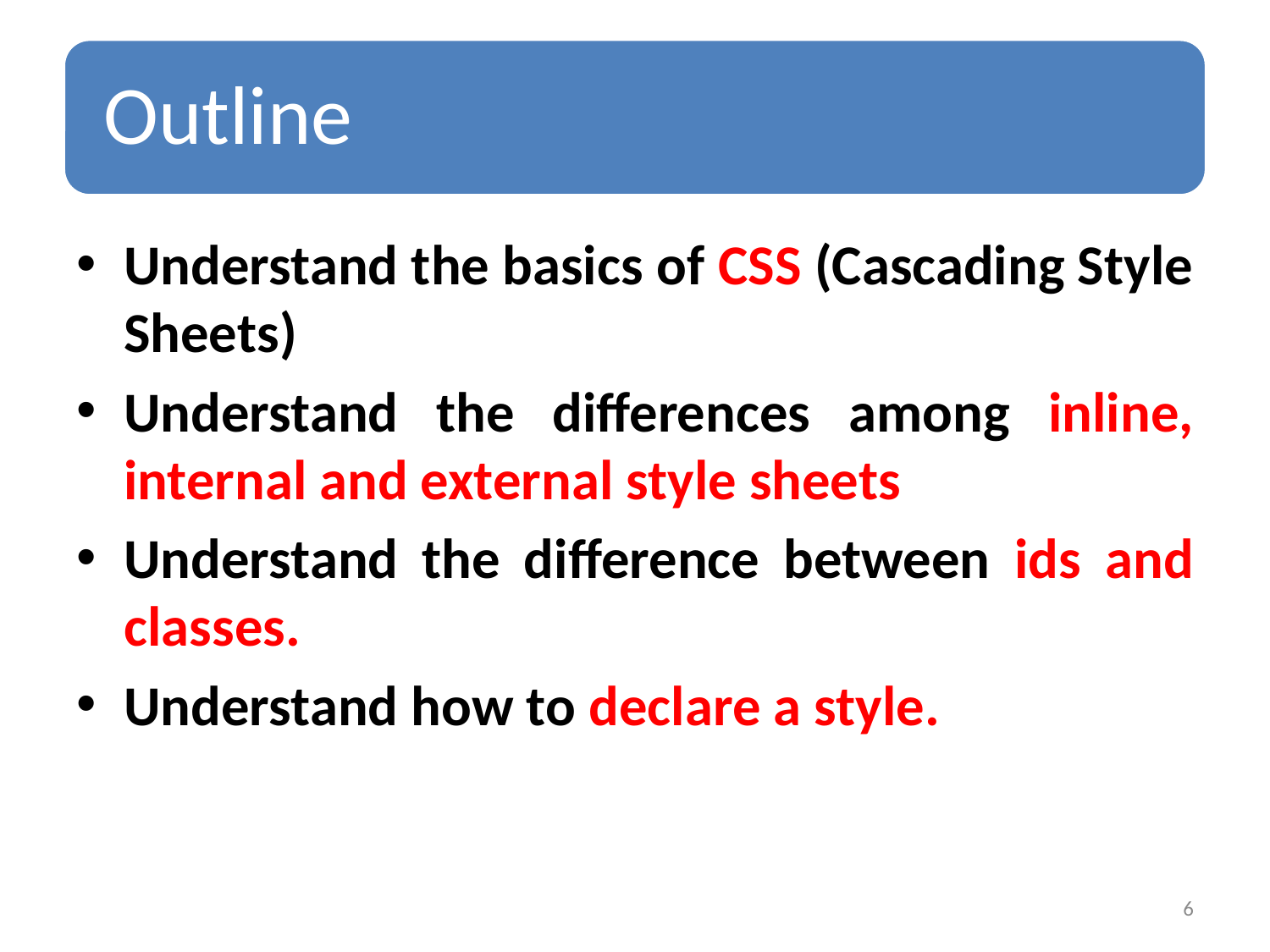

Outline
Understand the basics of CSS (Cascading Style Sheets)
Understand the differences among inline, internal and external style sheets
Understand the difference between ids and classes.
Understand how to declare a style.
6